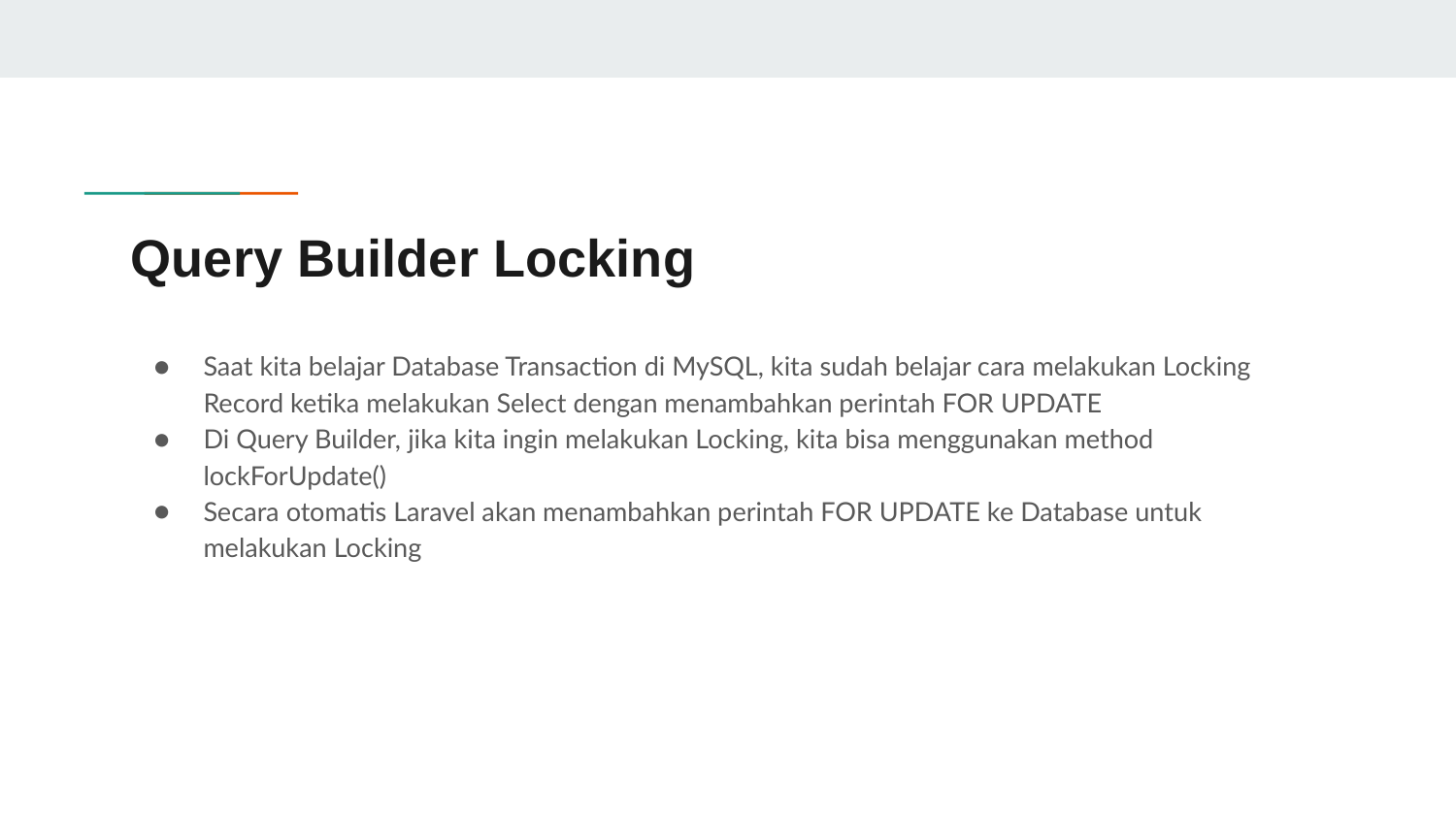

# Query Builder Locking
Saat kita belajar Database Transaction di MySQL, kita sudah belajar cara melakukan Locking Record ketika melakukan Select dengan menambahkan perintah FOR UPDATE
Di Query Builder, jika kita ingin melakukan Locking, kita bisa menggunakan method lockForUpdate()
Secara otomatis Laravel akan menambahkan perintah FOR UPDATE ke Database untuk melakukan Locking